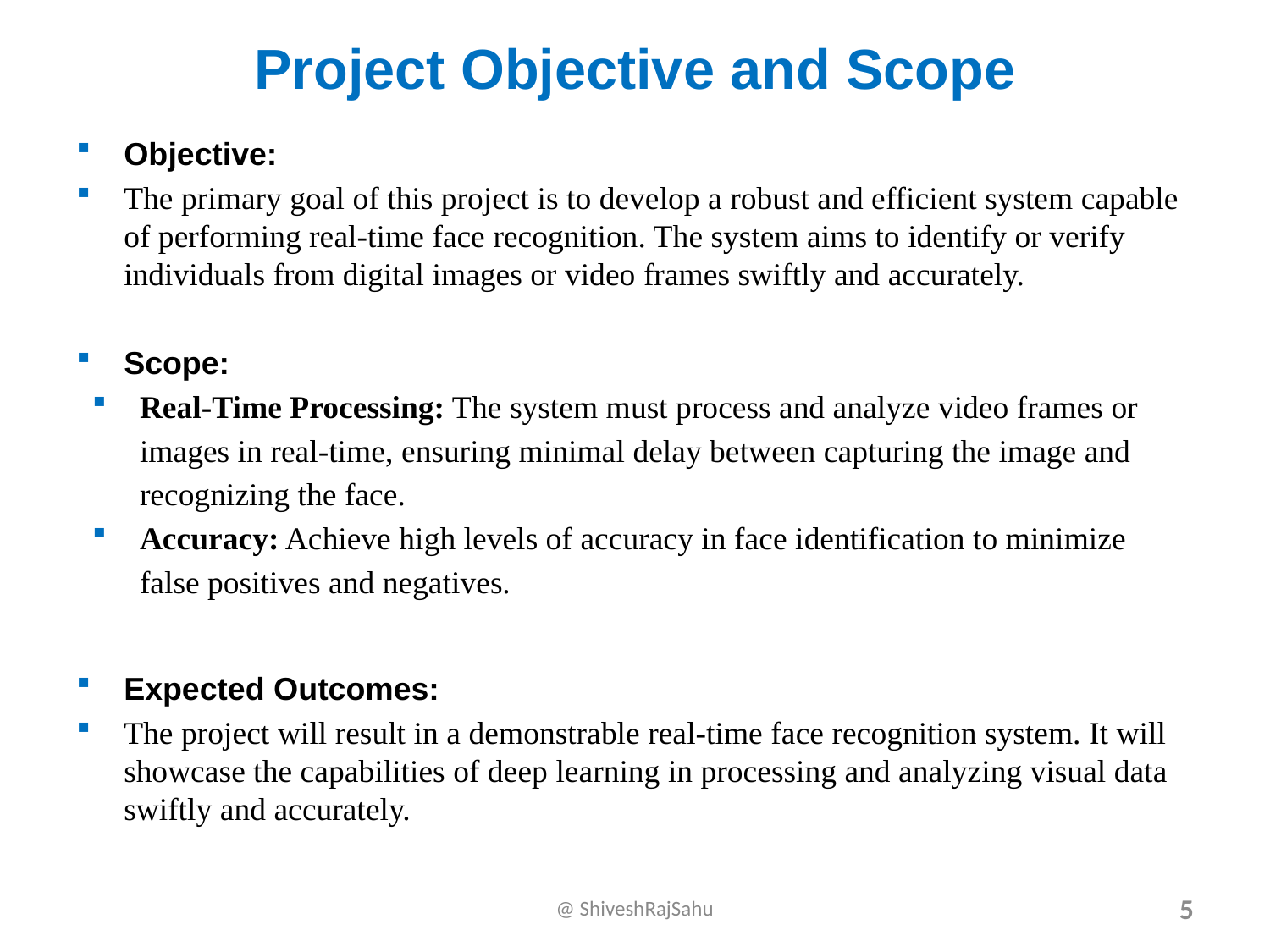

# Project Objective and Scope
Objective:
The primary goal of this project is to develop a robust and efficient system capable of performing real-time face recognition. The system aims to identify or verify individuals from digital images or video frames swiftly and accurately.

Scope:
Real-Time Processing: The system must process and analyze video frames or images in real-time, ensuring minimal delay between capturing the image and recognizing the face.
Accuracy: Achieve high levels of accuracy in face identification to minimize false positives and negatives.

Expected Outcomes:
The project will result in a demonstrable real-time face recognition system. It will showcase the capabilities of deep learning in processing and analyzing visual data swiftly and accurately.
@ ShiveshRajSahu
5